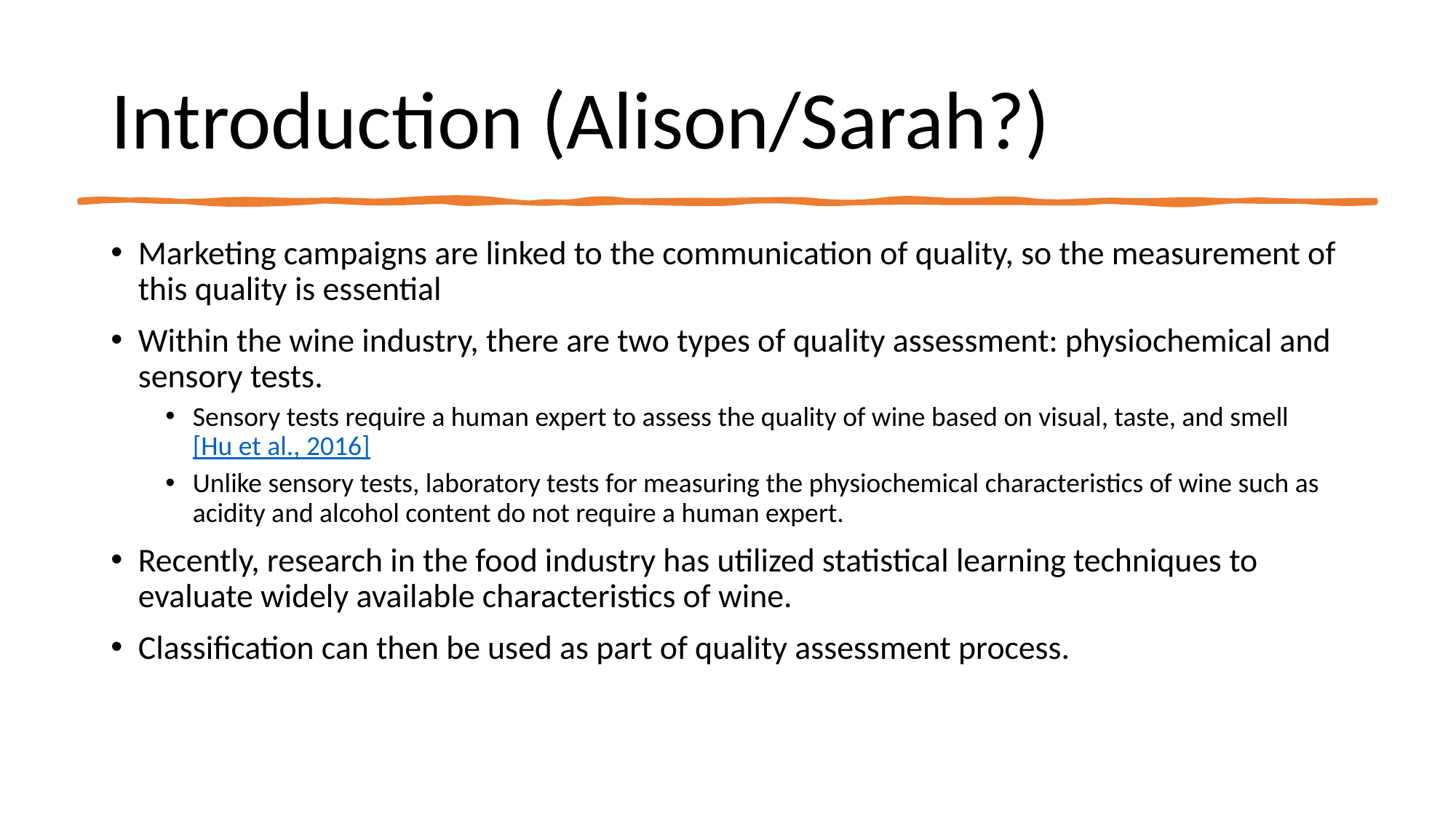

# Introduction (Alison/Sarah?)

Marketing campaigns are linked to the communication of quality, so the measurement of this quality is essential
Within the wine industry, there are two types of quality assessment: physiochemical and sensory tests.
Sensory tests require a human expert to assess the quality of wine based on visual, taste, and smell [Hu et al., 2016]
Unlike sensory tests, laboratory tests for measuring the physiochemical characteristics of wine such as acidity and alcohol content do not require a human expert.
Recently, research in the food industry has utilized statistical learning techniques to evaluate widely available characteristics of wine.
Classification can then be used as part of quality assessment process.